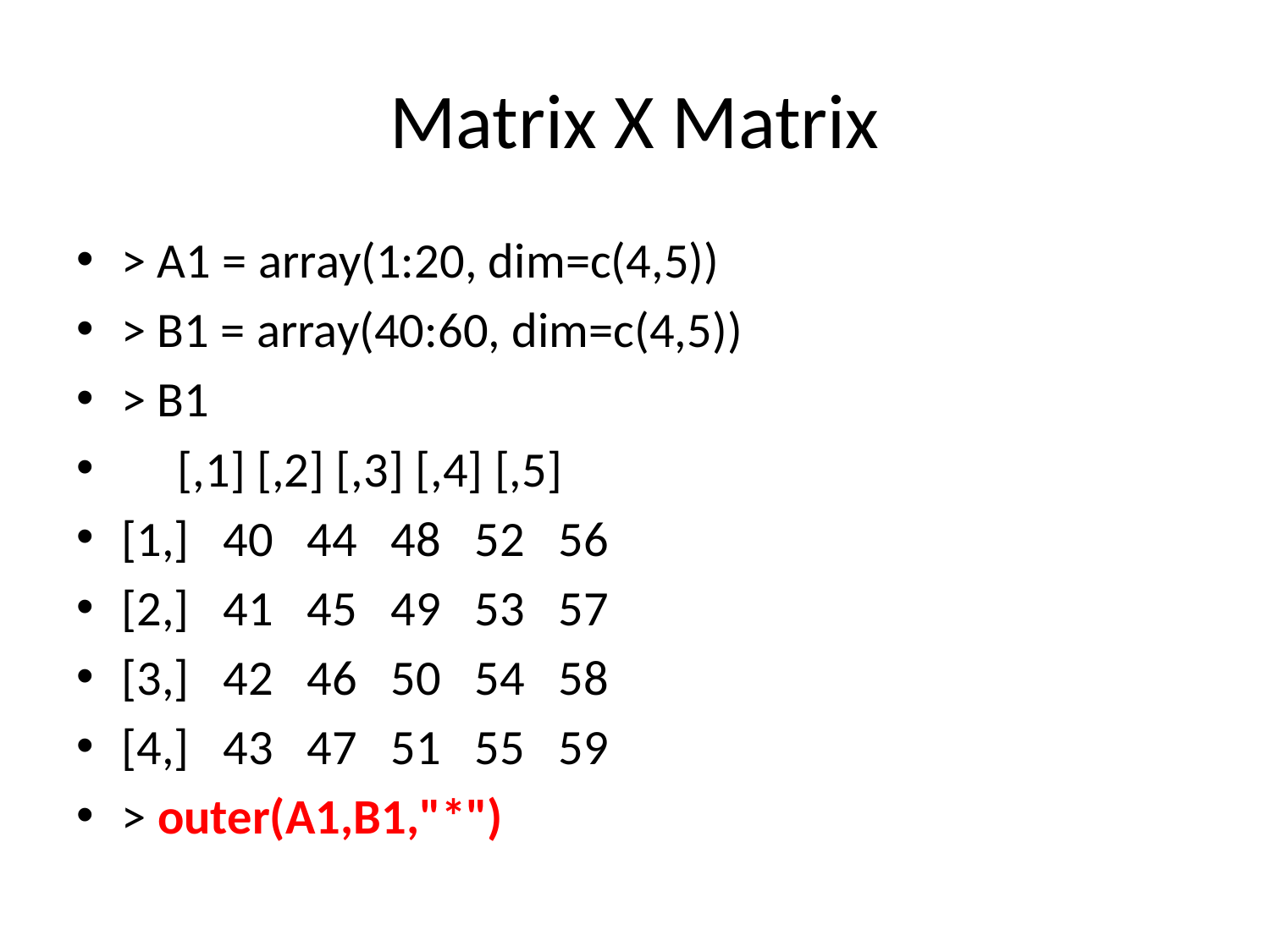

# Matrix X Matrix
> A1 = array(1:20, dim=c(4,5))
> B1 = array(40:60, dim=c(4,5))
> B1
     [,1] [,2] [,3] [,4] [,5]
[1,]   40   44   48   52   56
[2,]   41   45   49   53   57
[3,]   42   46   50   54   58
[4,]   43   47   51   55   59
> outer(A1,B1,"*")